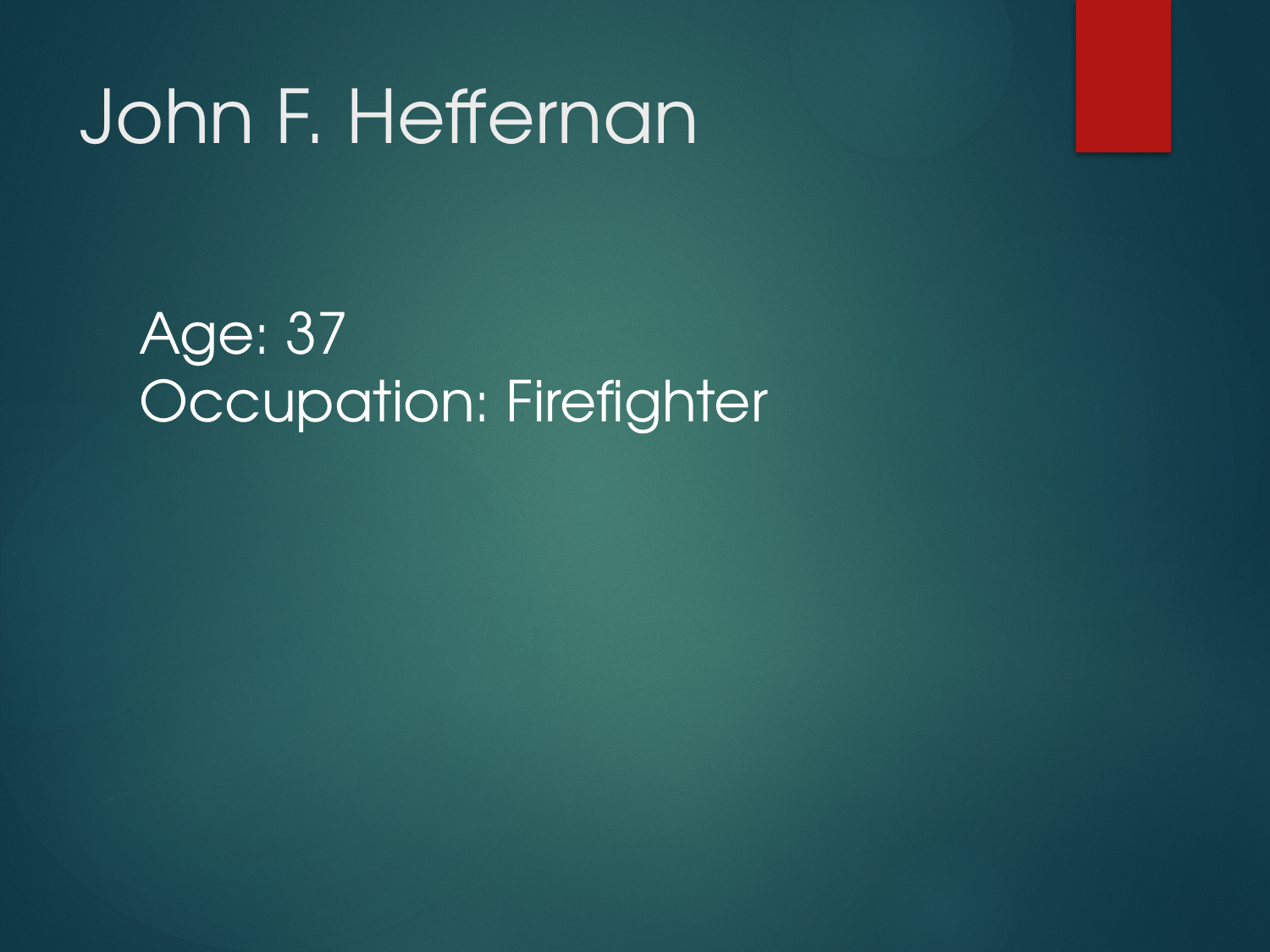

# John F. Heffernan

Age: 37
Occupation: Firefighter